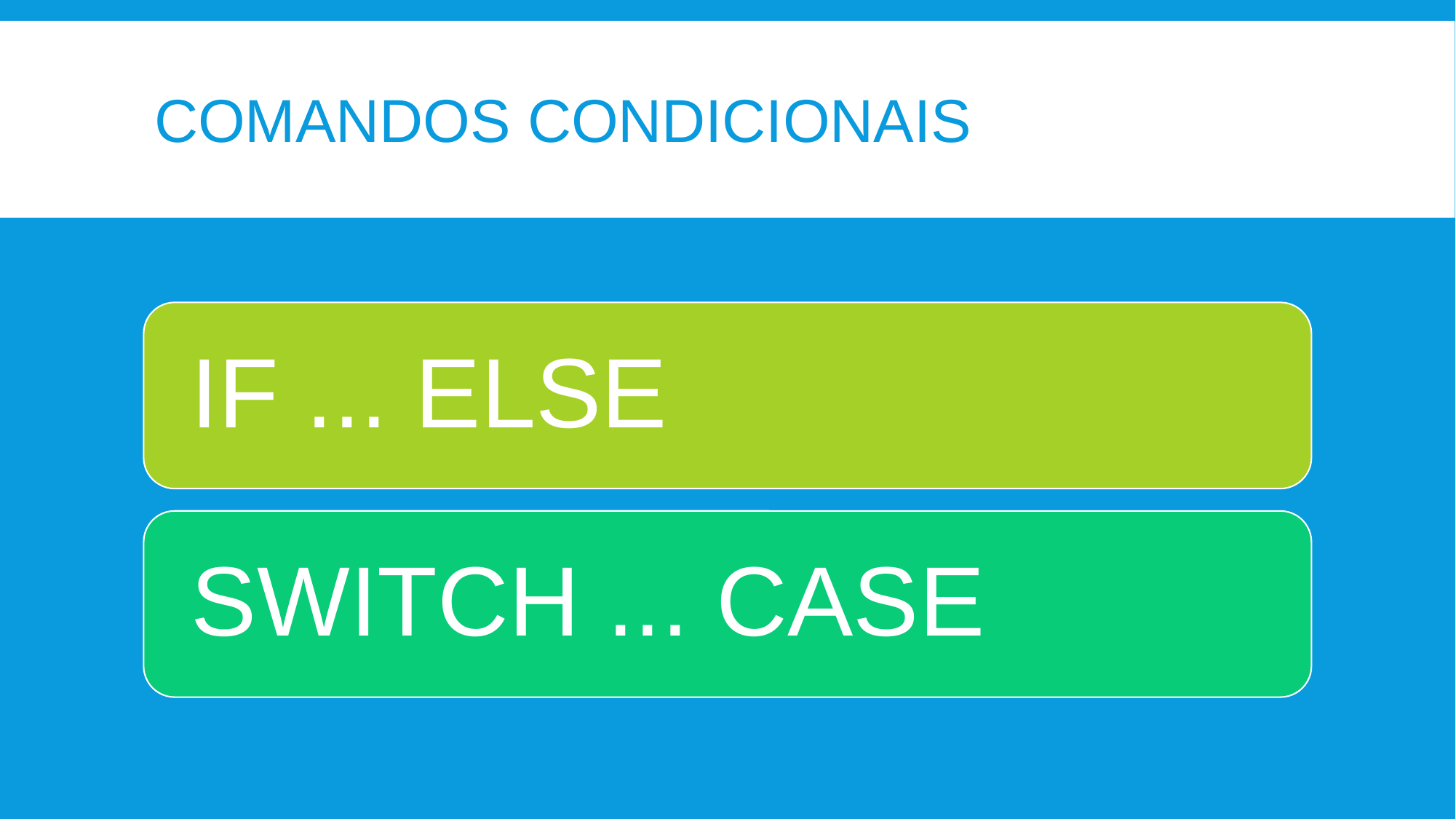

# Comandos condicionais
IF ... ELSE
SWITCH ... CASE